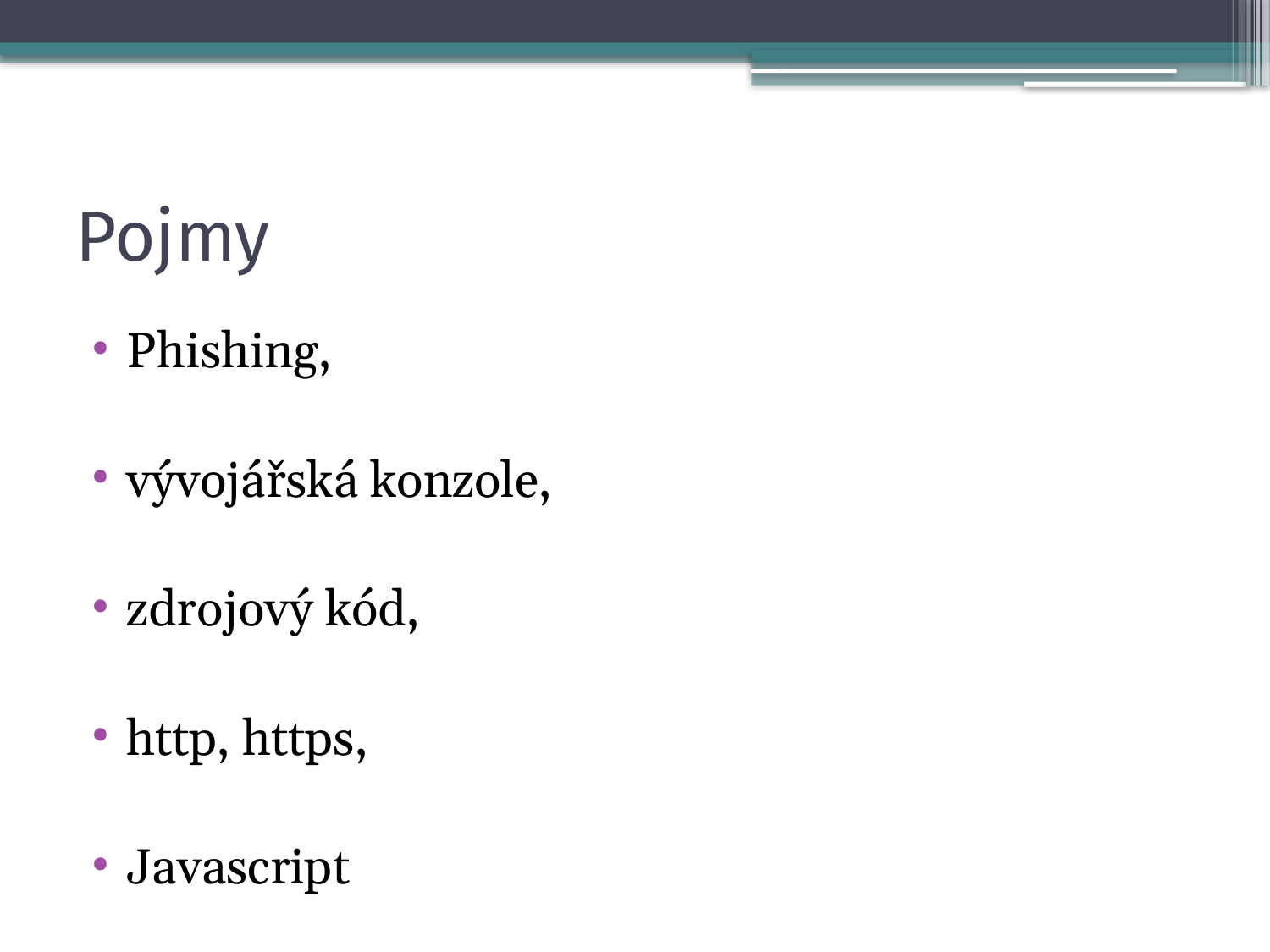

# Pojmy
Phishing,

vývojářská konzole,

zdrojový kód,

http, https,

Javascript